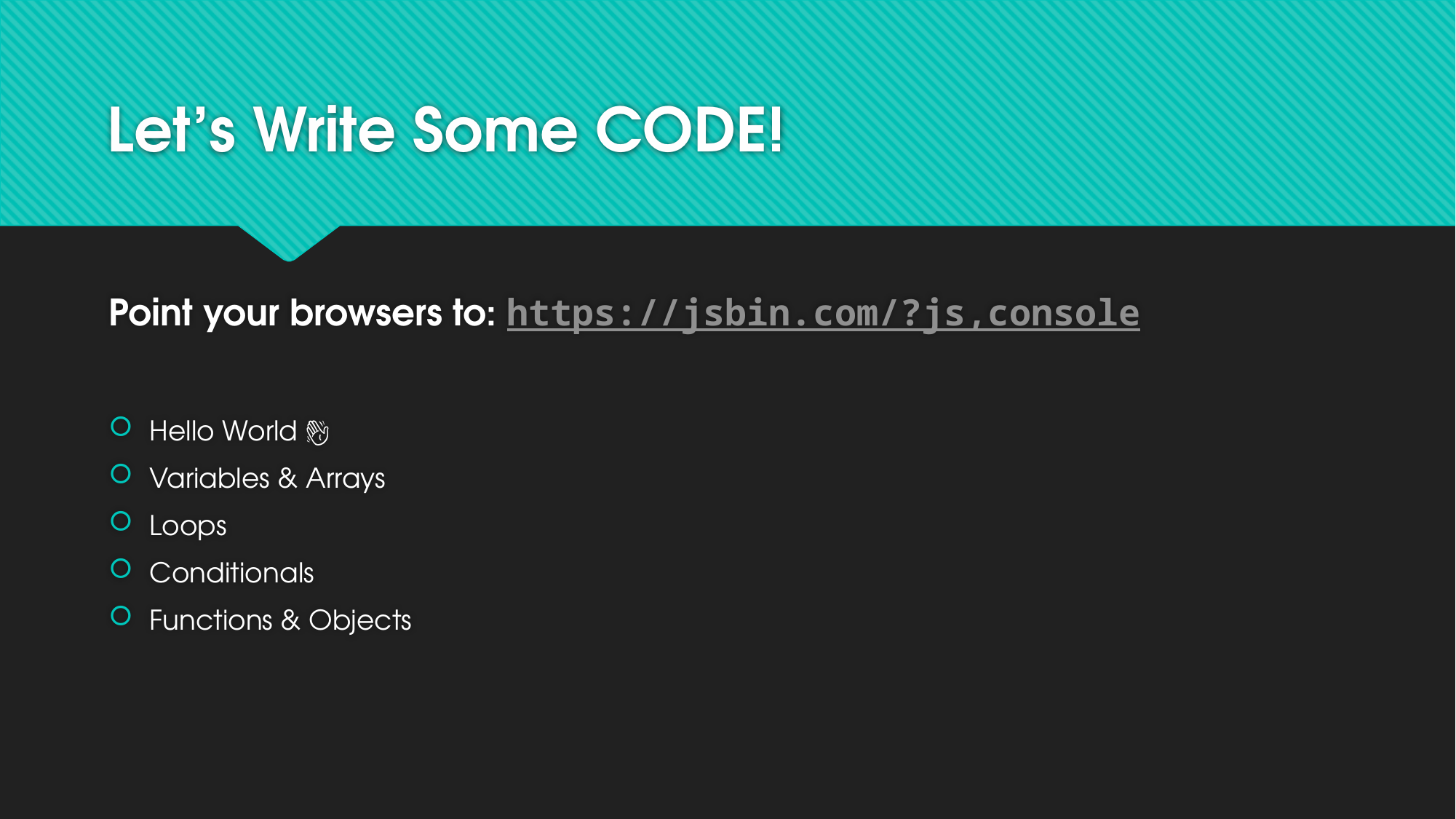

# Let’s Write Some CODE!
Point your browsers to: https://jsbin.com/?js,console

Hello World 👋
Variables & Arrays
Loops
Conditionals
Functions & Objects